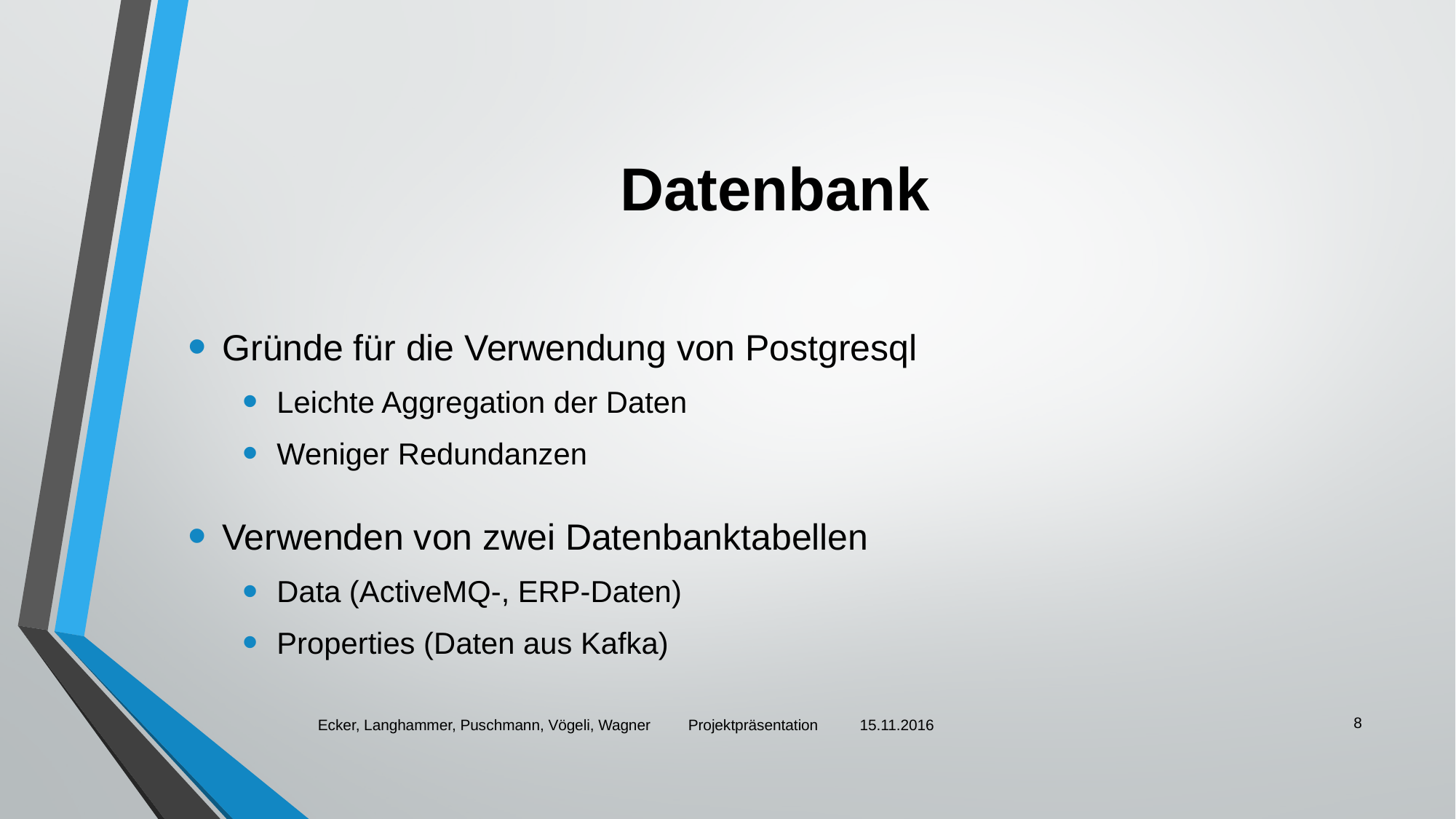

# Datenbank
Gründe für die Verwendung von Postgresql
Leichte Aggregation der Daten
Weniger Redundanzen

Verwenden von zwei Datenbanktabellen
Data (ActiveMQ-, ERP-Daten)
Properties (Daten aus Kafka)

8
Ecker, Langhammer, Puschmann, Vögeli, Wagner         Projektpräsentation          15.11.2016